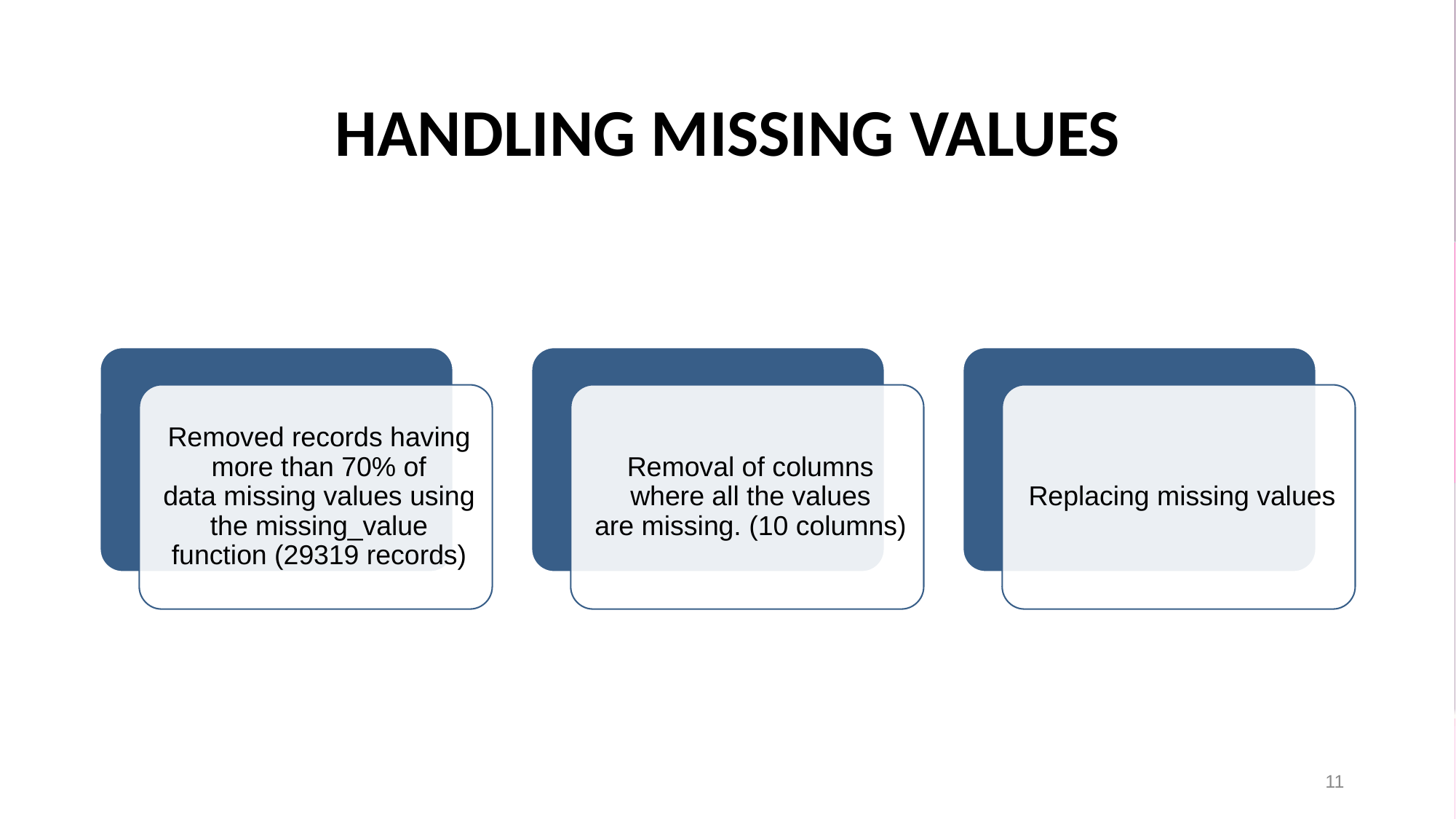

# HANDLING MISSING VALUES
Removed records having more than 70% of data missing values using the missing_value function (29319 records)
Removal of columns where all the values are missing. (10 columns)
Replacing missing values
11